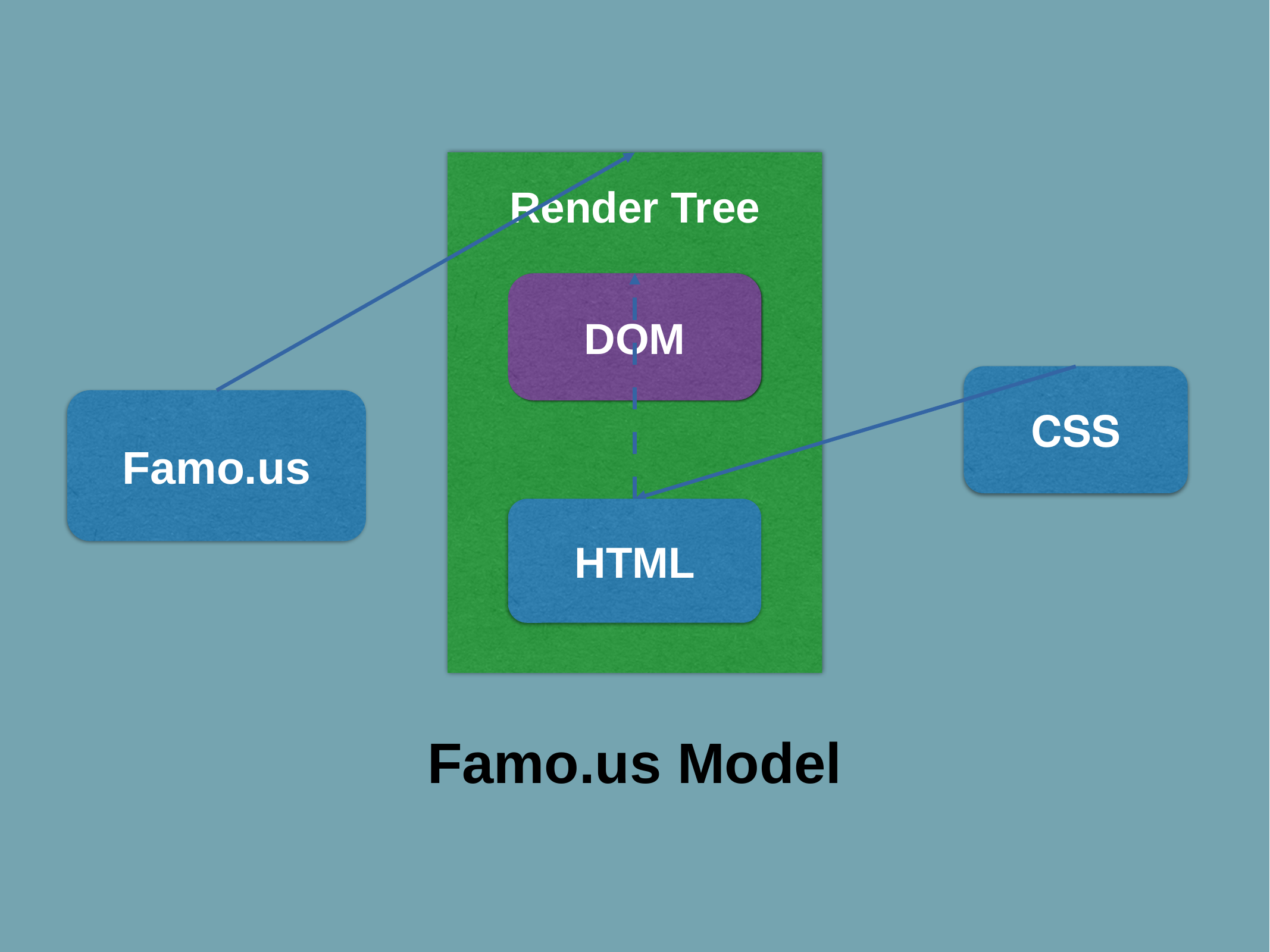

Render Tree
DOM
CSS
Famo.us
HTML
Famo.us Model